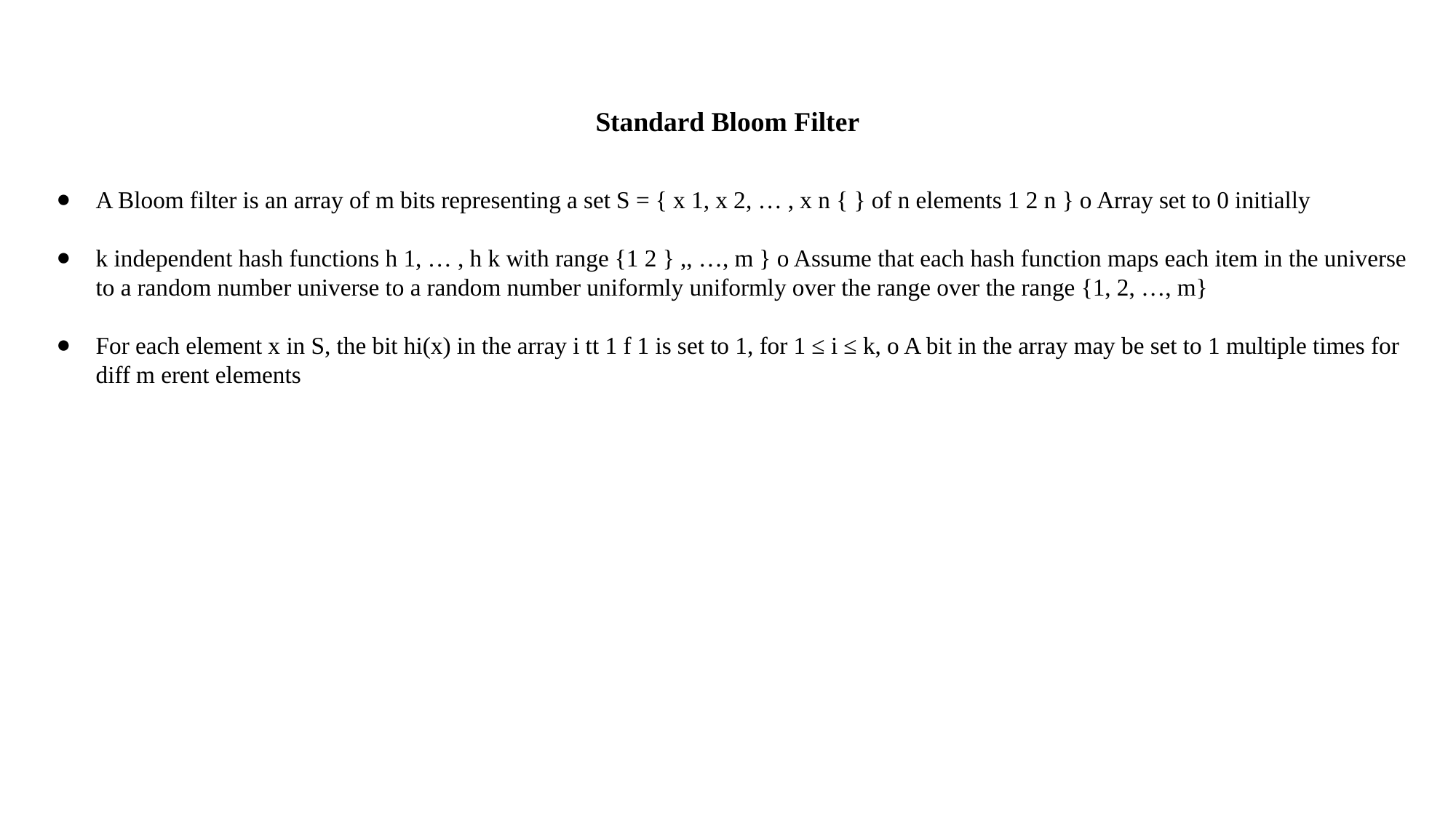

Standard Bloom Filter

A Bloom filter is an array of m bits representing a set S = { x 1, x 2, … , x n { } of n elements 1 2 n } o Array set to 0 initially

k independent hash functions h 1, … , h k with range {1 2 } ,, …, m } o Assume that each hash function maps each item in the universe to a random number universe to a random number uniformly uniformly over the range over the range {1, 2, …, m}

For each element x in S, the bit hi(x) in the array i tt 1 f 1 is set to 1, for 1 ≤ i ≤ k, o A bit in the array may be set to 1 multiple times for diff m erent elements